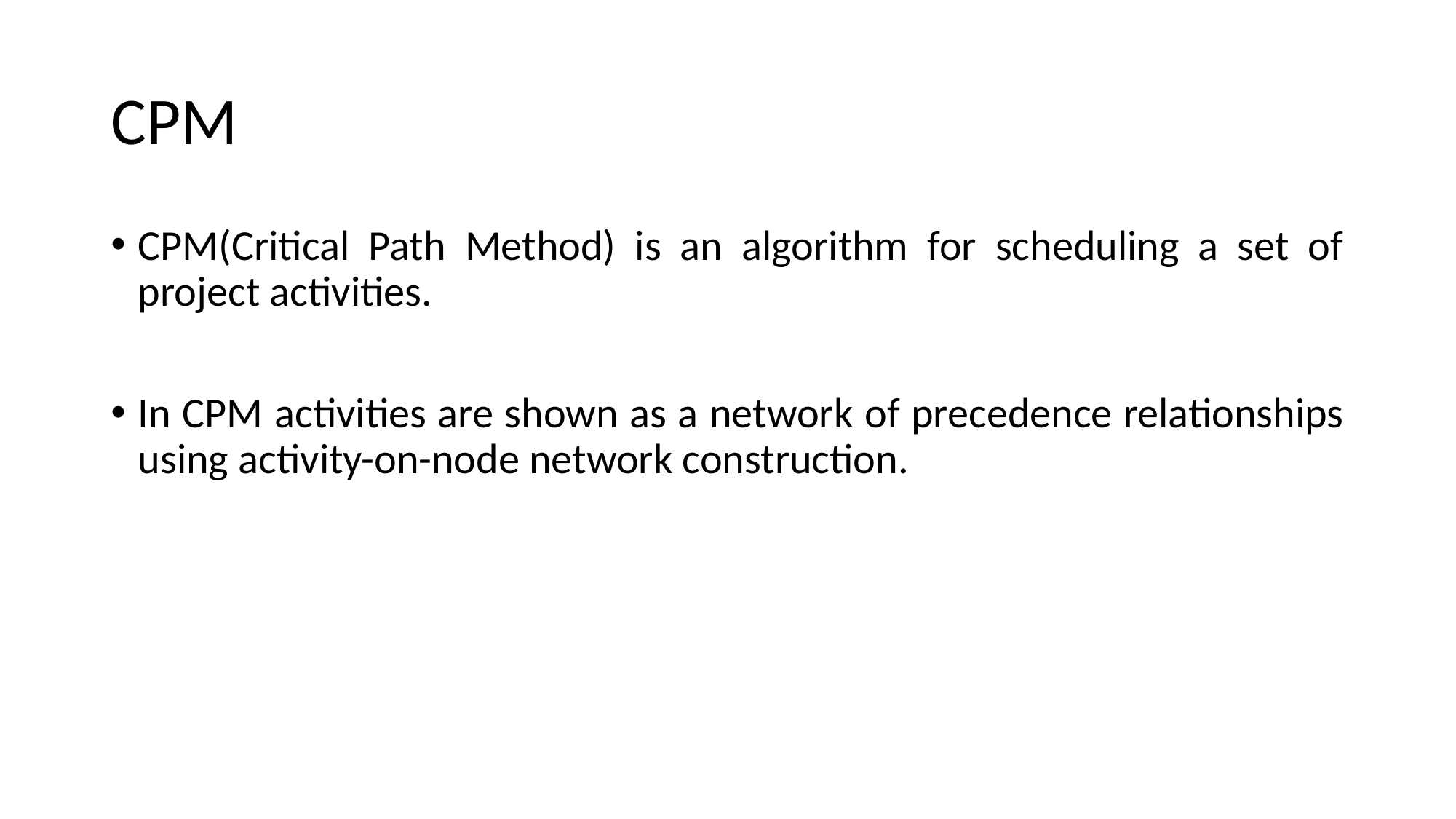

# CPM
CPM(Critical Path Method) is an algorithm for scheduling a set of project activities.

In CPM activities are shown as a network of precedence relationships using activity-on-node network construction.